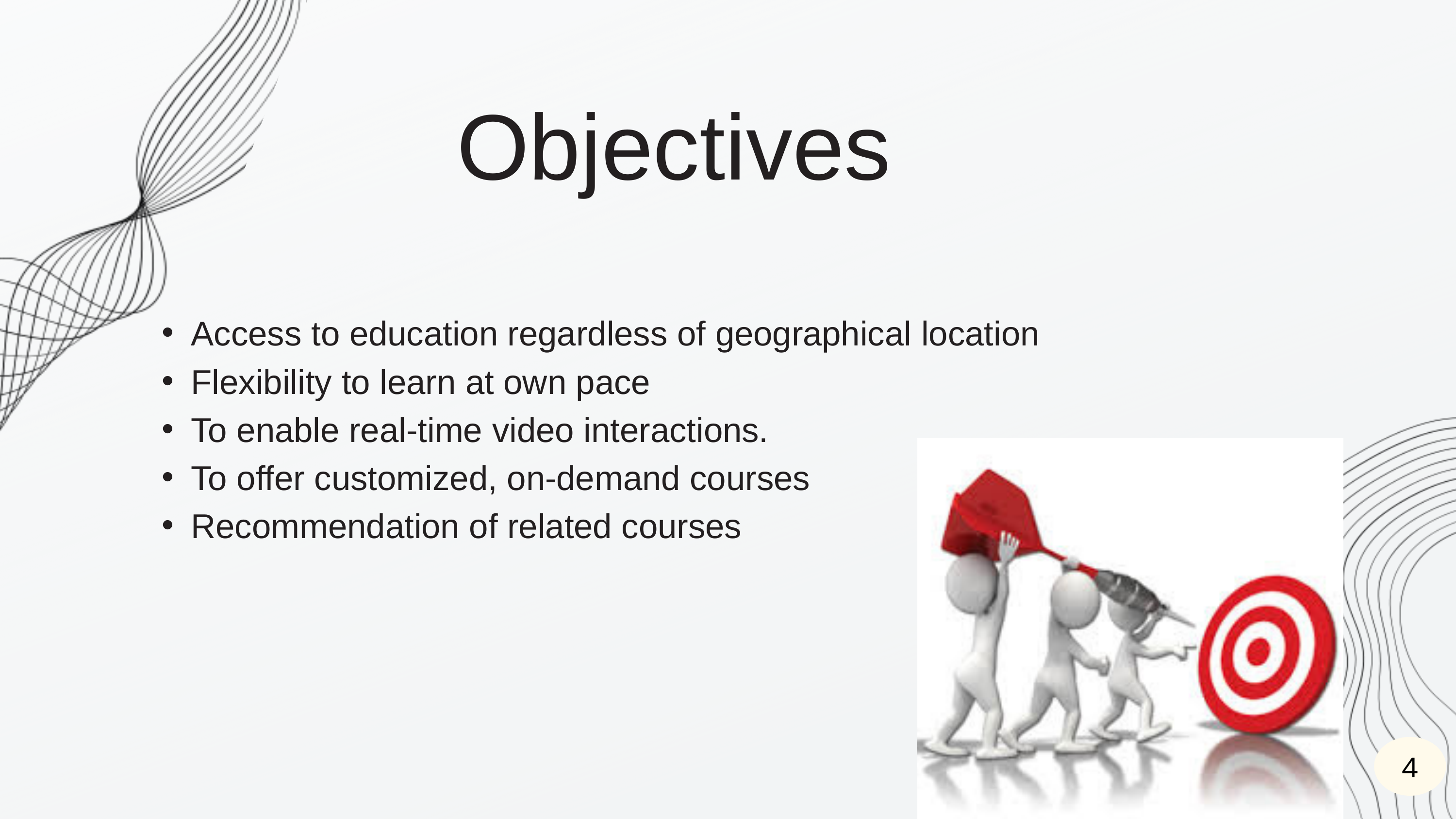

Objectives
Access to education regardless of geographical location
Flexibility to learn at own pace
To enable real-time video interactions.
To offer customized, on-demand courses
Recommendation of related courses

4